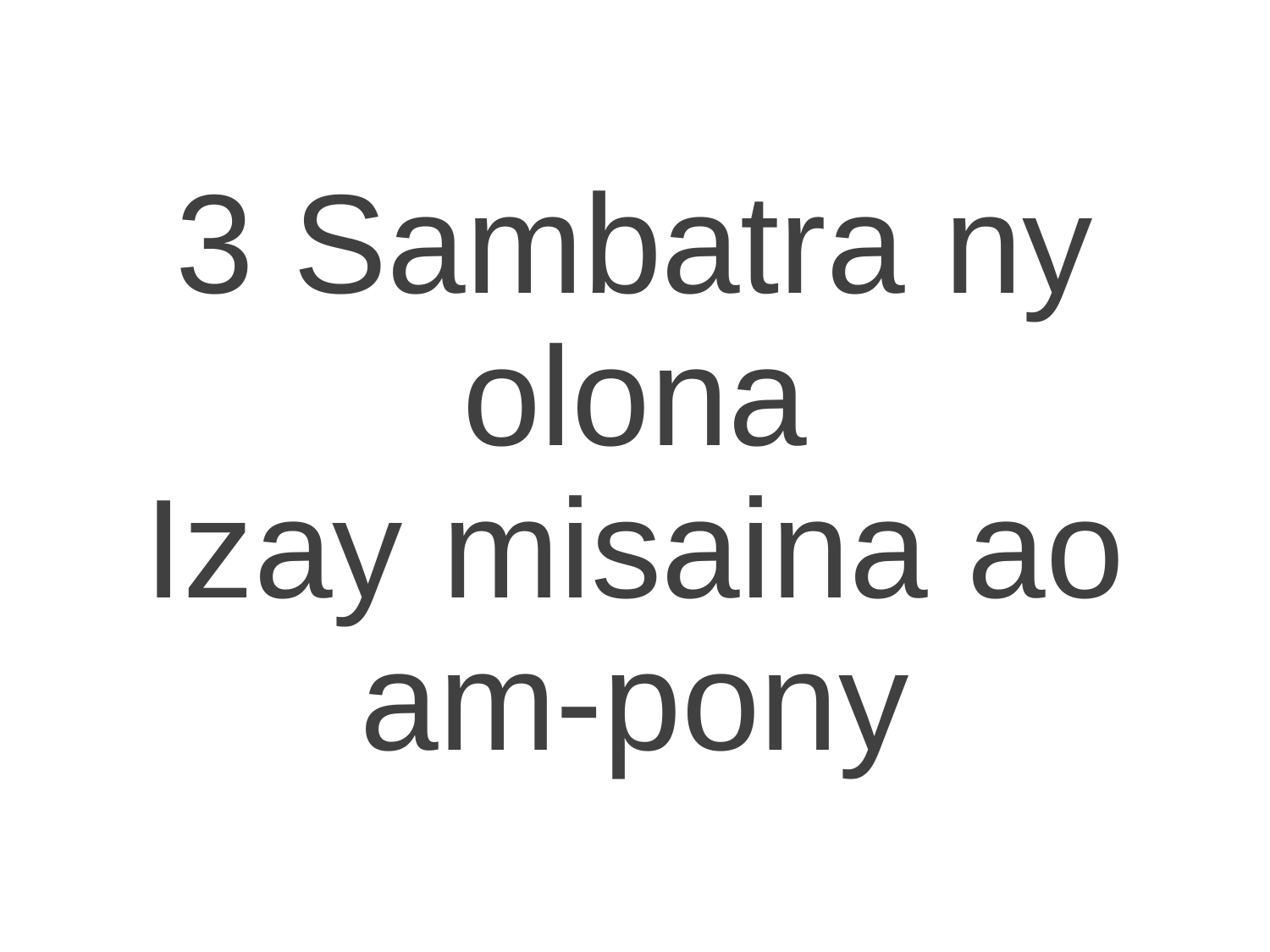

3 Sambatra ny olona
Izay misaina ao am-pony